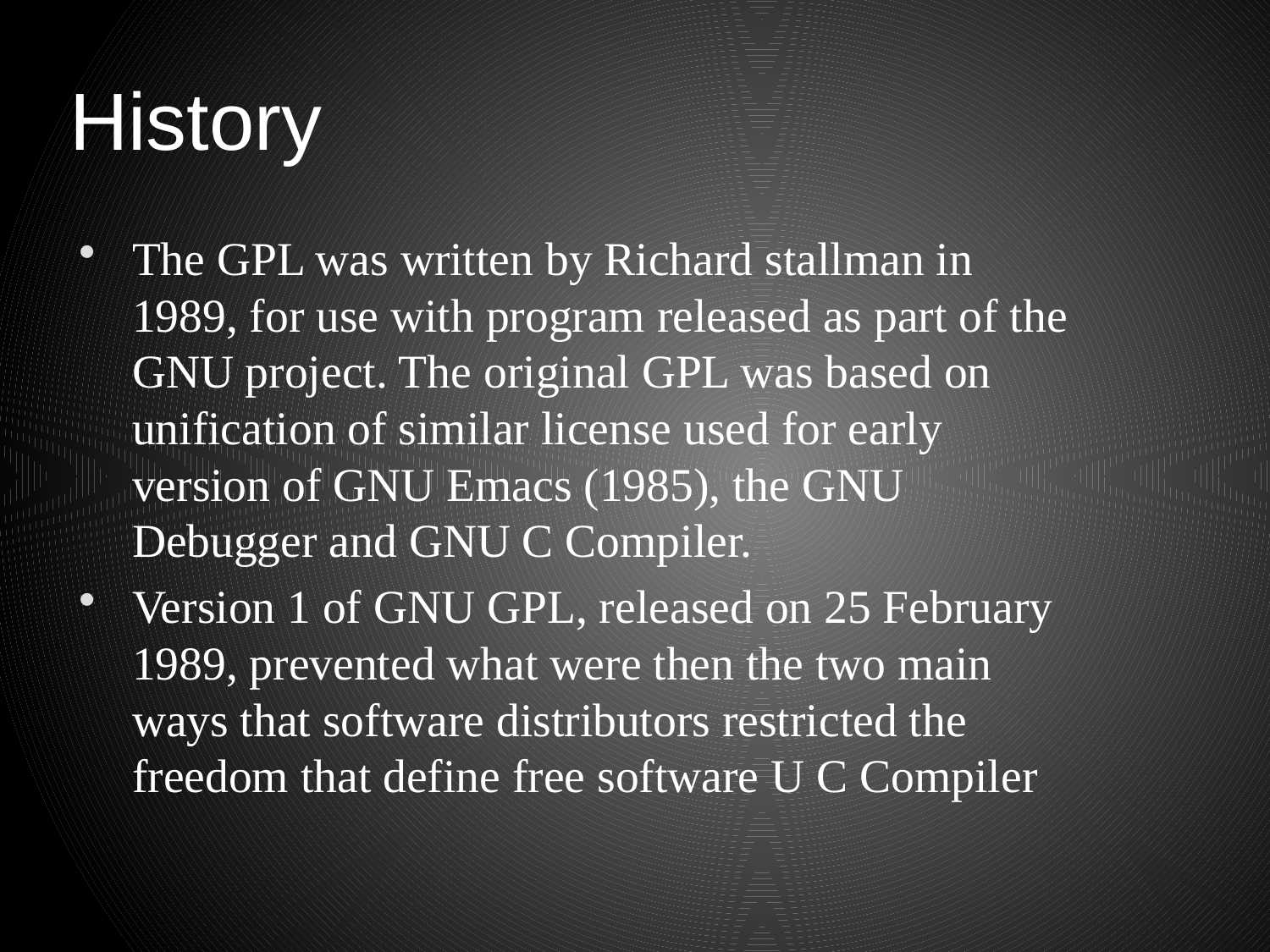

# History
The GPL was written by Richard stallman in 1989, for use with program released as part of the GNU project. The original GPL was based on unification of similar license used for early version of GNU Emacs (1985), the GNU Debugger and GNU C Compiler.
Version 1 of GNU GPL, released on 25 February 1989, prevented what were then the two main ways that software distributors restricted the freedom that define free software U C Compiler